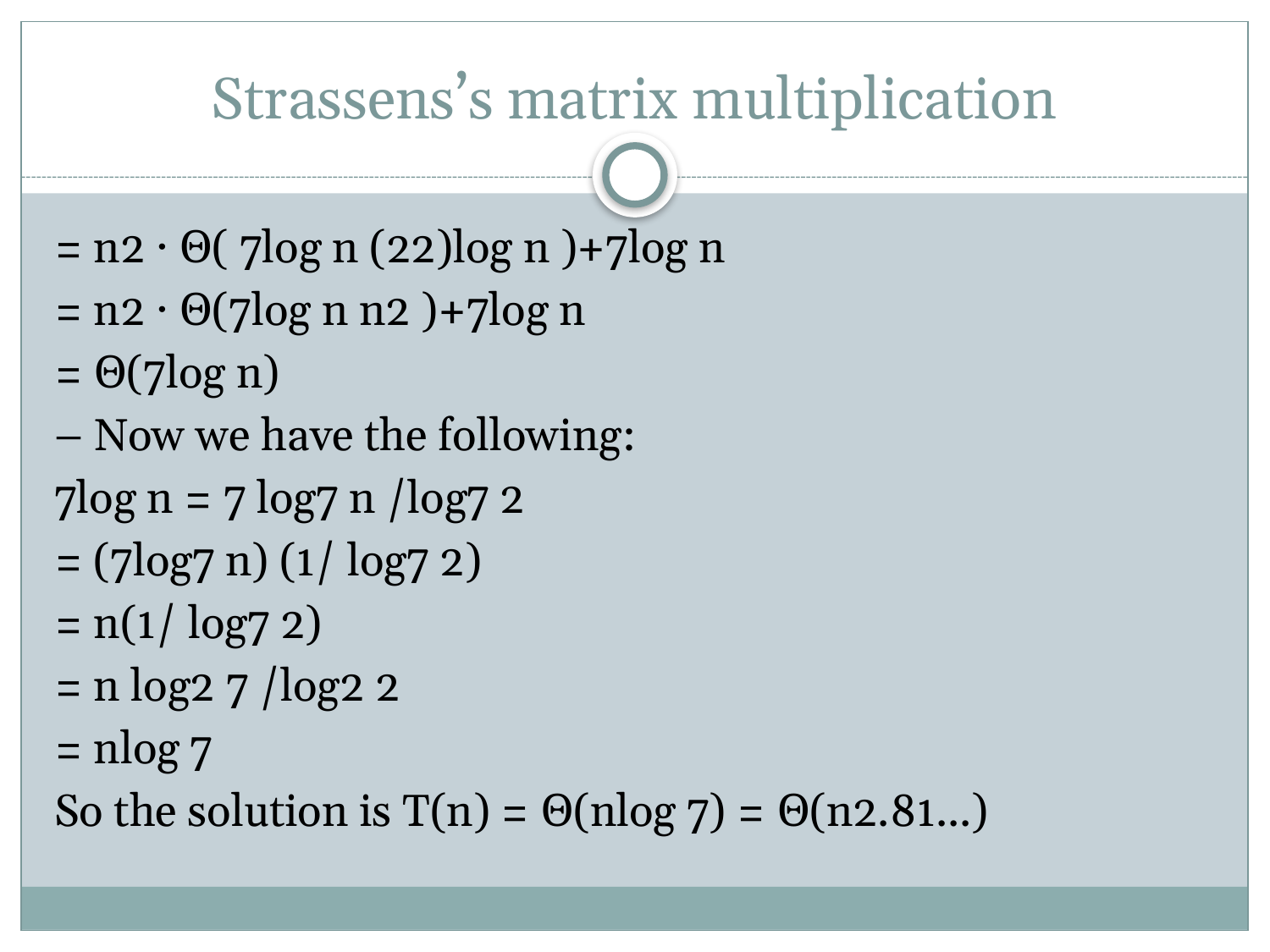

# Strassens’s matrix multiplication
= n2 · Θ( 7log n (22)log n )+7log n
= n2 · Θ(7log n n2 )+7log n
= Θ(7log n)
– Now we have the following:
7log n = 7 log7 n /log7 2
= (7log7 n) (1/ log7 2)
= n(1/ log7 2)
= n log2 7 /log2 2
= nlog 7
So the solution is T(n) = Θ(nlog 7) = Θ(n2.81...)